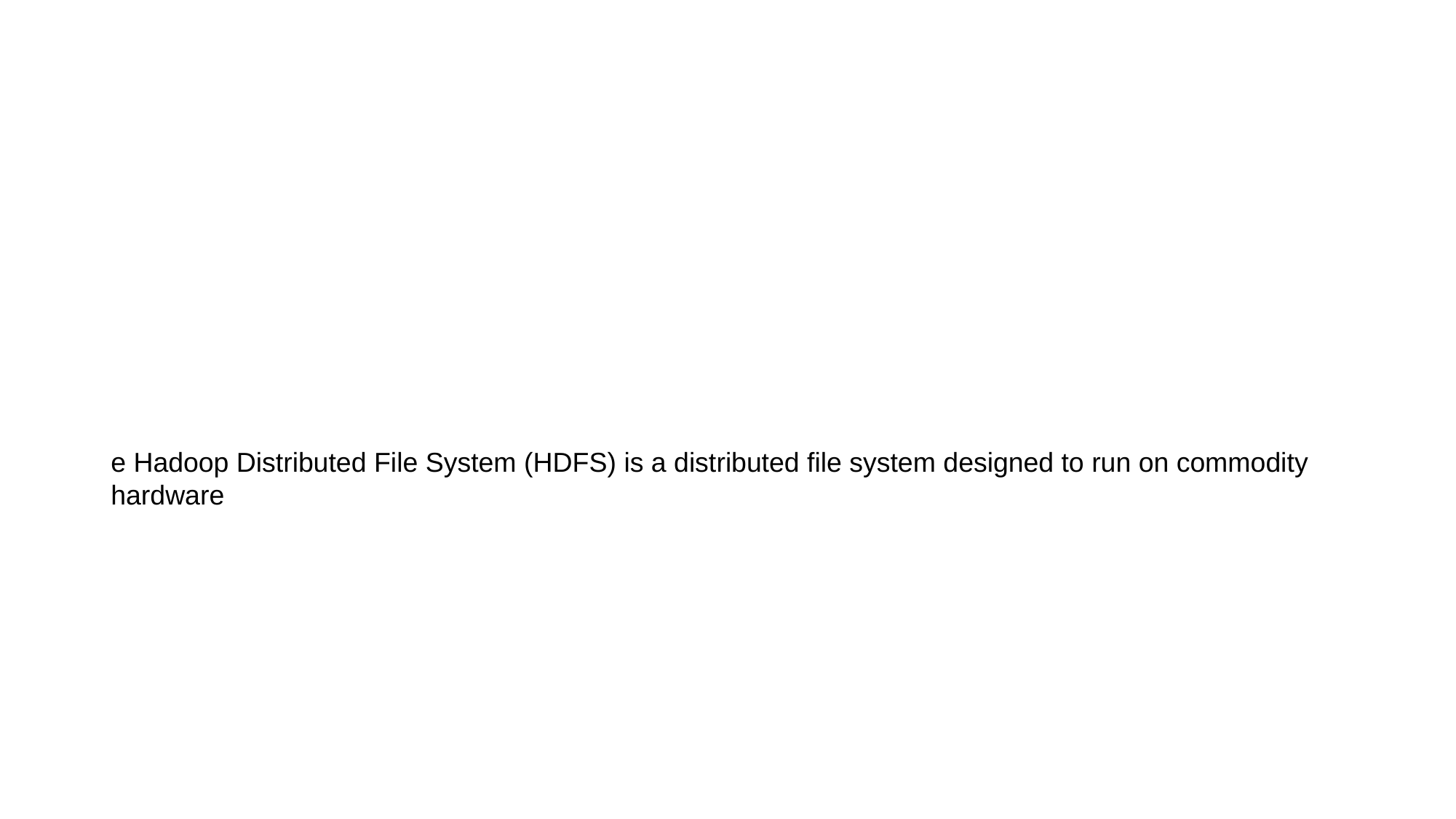

#
e Hadoop Distributed File System (HDFS) is a distributed file system designed to run on commodity hardware